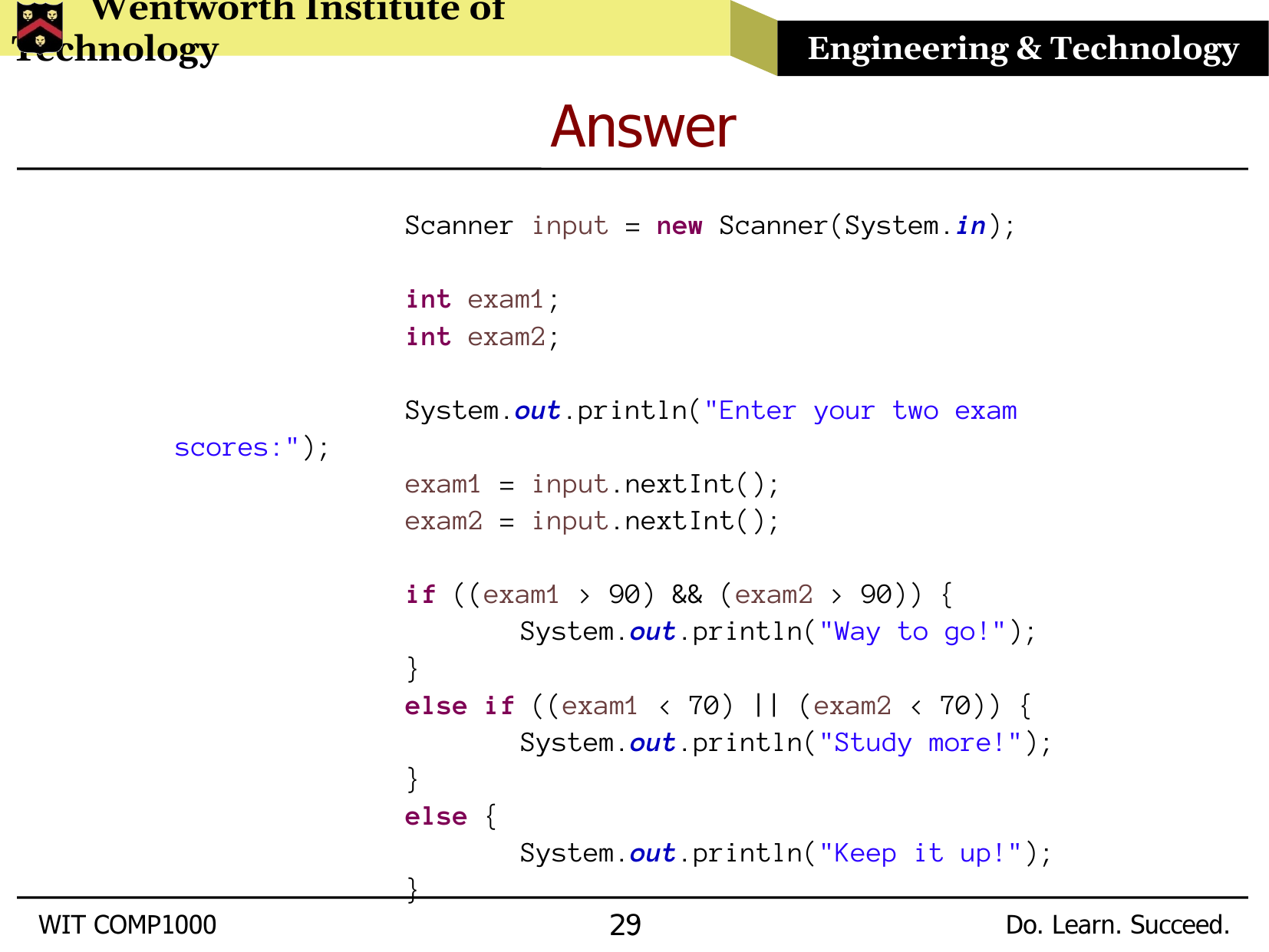

# Answer
		Scanner input = new Scanner(System.in);

		int exam1;
		int exam2;

		System.out.println("Enter your two exam scores:");
		exam1 = input.nextInt();
		exam2 = input.nextInt();

		if ((exam1 > 90) && (exam2 > 90)) {
			System.out.println("Way to go!");
		}
		else if ((exam1 < 70) || (exam2 < 70)) {
			System.out.println("Study more!");
		}
		else {
			System.out.println("Keep it up!");
		}